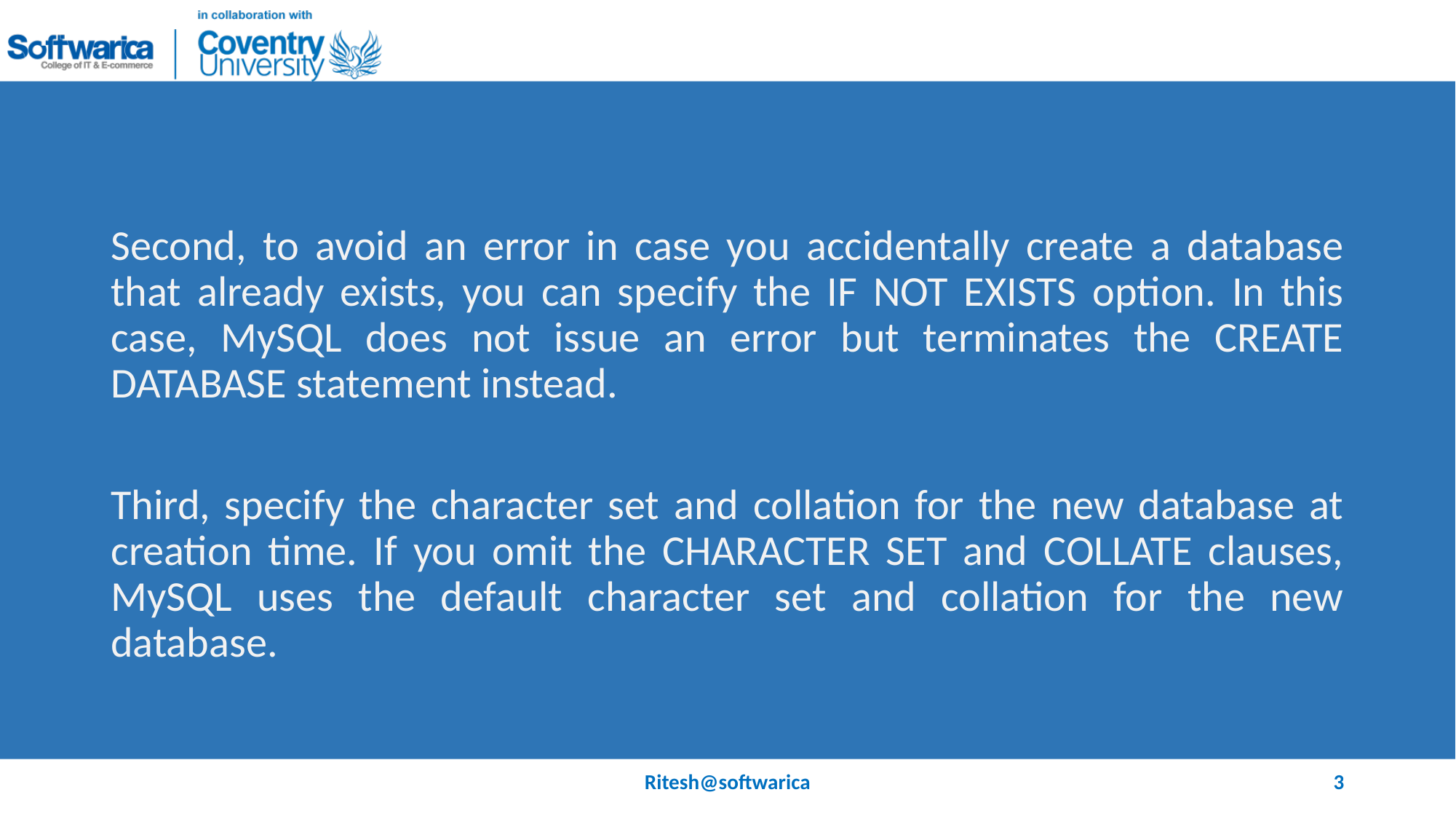

#
Second, to avoid an error in case you accidentally create a database that already exists, you can specify the IF NOT EXISTS option. In this case, MySQL does not issue an error but terminates the CREATE DATABASE statement instead.

Third, specify the character set and collation for the new database at creation time. If you omit the CHARACTER SET and COLLATE clauses, MySQL uses the default character set and collation for the new database.
Ritesh@softwarica
3